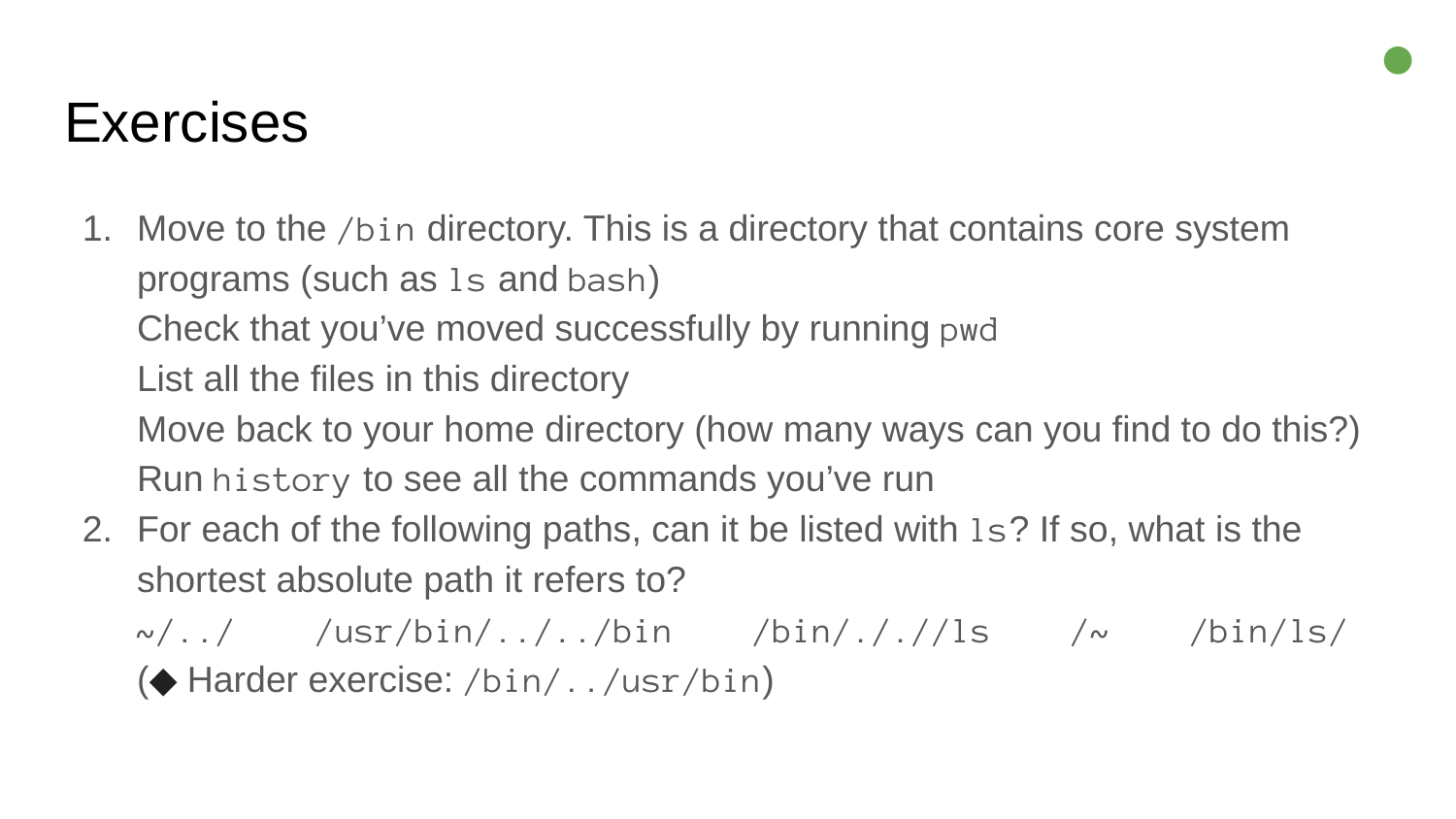

●
# Exercises
Move to the /bin directory. This is a directory that contains core system programs (such as ls and bash)
Check that you’ve moved successfully by running pwd
List all the files in this directory
Move back to your home directory (how many ways can you find to do this?)
Run history to see all the commands you’ve run
For each of the following paths, can it be listed with ls? If so, what is the shortest absolute path it refers to?
~/../    /usr/bin/../../bin    /bin/././/ls    /~    /bin/ls/
(◆ Harder exercise: /bin/../usr/bin)